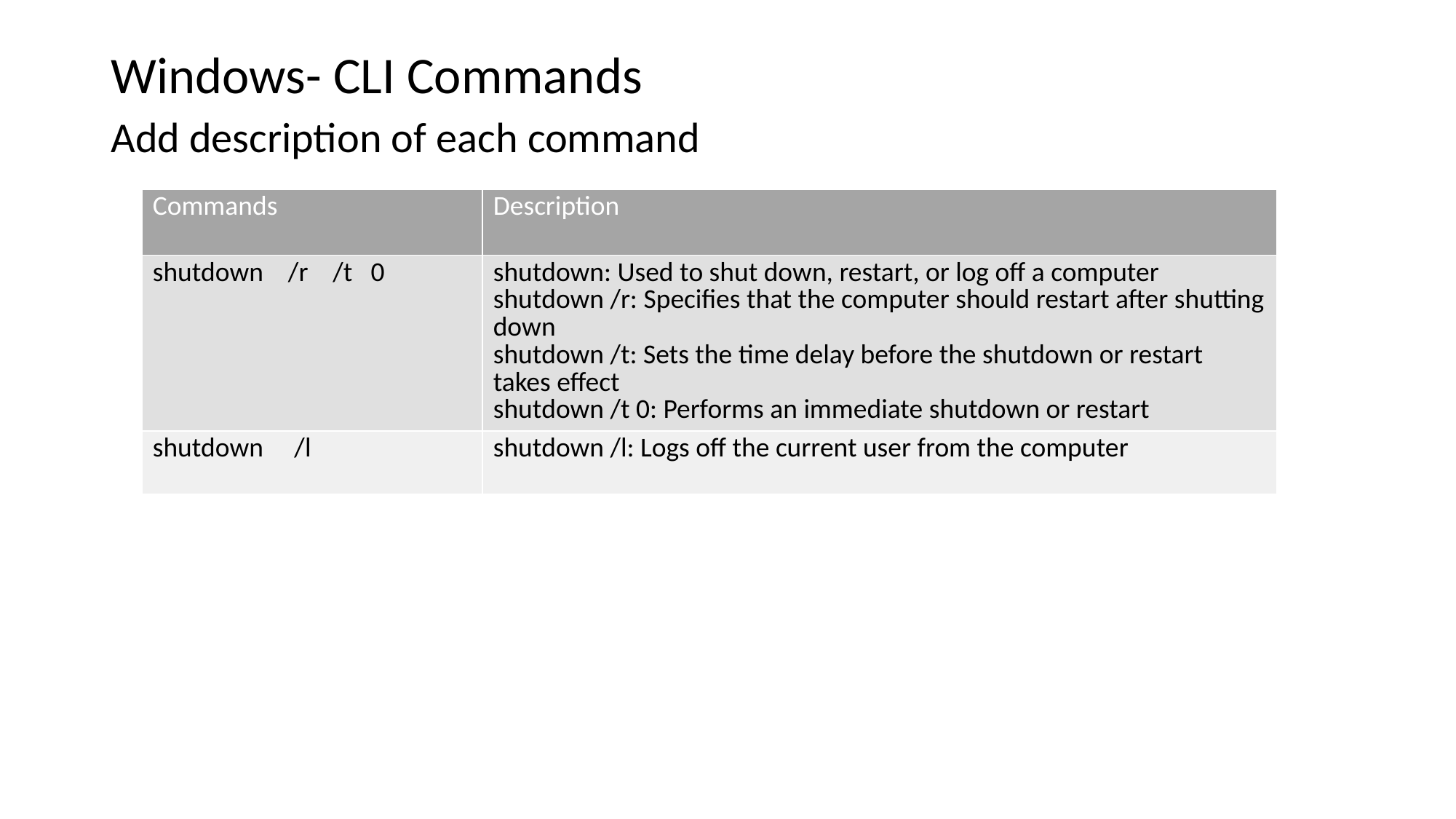

# Windows- CLI Commands
Add description of each command
| Commands | Description |
| --- | --- |
| shutdown /r /t 0 | shutdown: Used to shut down, restart, or log off a computer shutdown /r: Specifies that the computer should restart after shutting down shutdown /t: Sets the time delay before the shutdown or restart takes effect shutdown /t 0: Performs an immediate shutdown or restart |
| shutdown /l | shutdown /l: Logs off the current user from the computer |